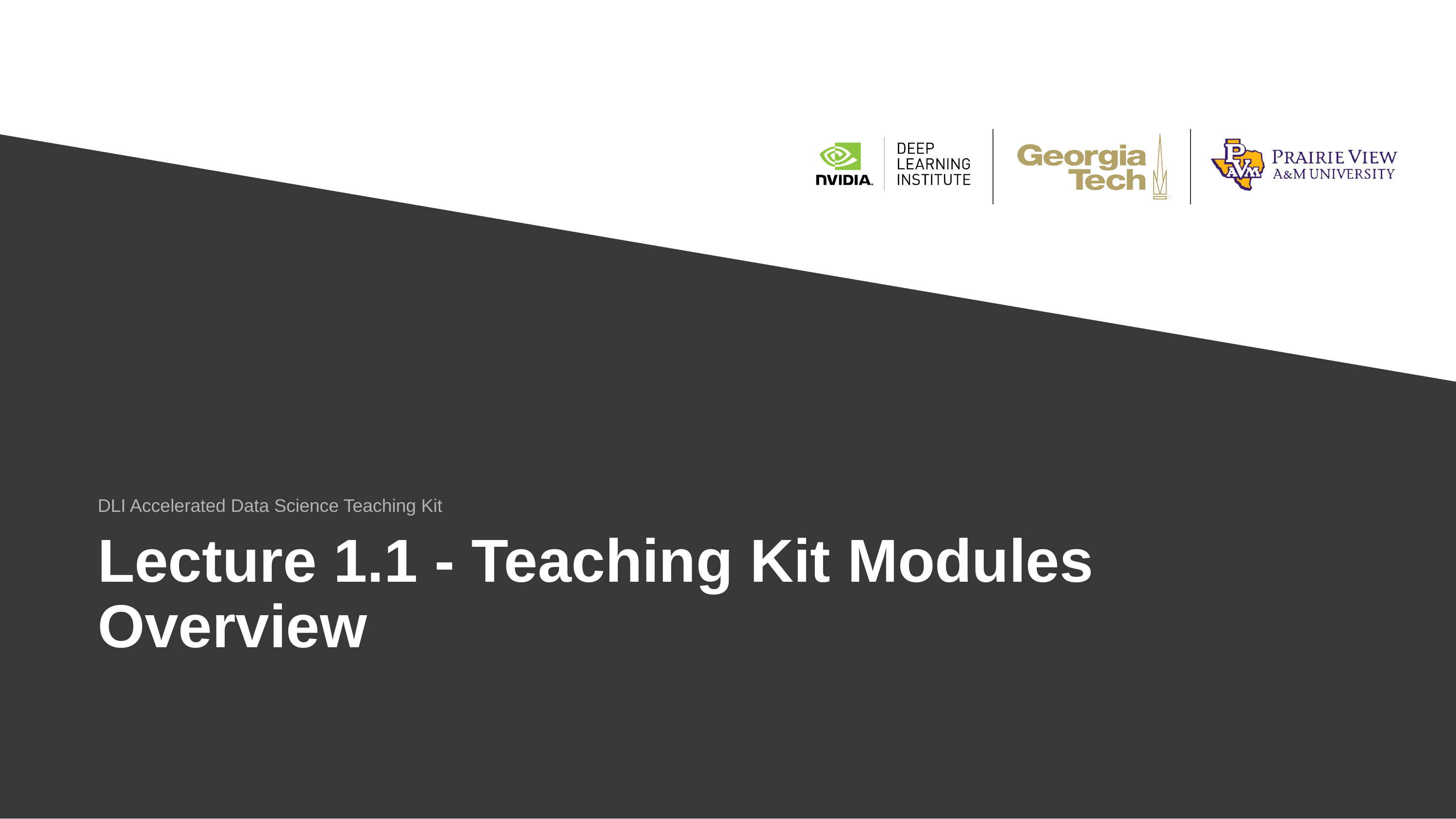

DLI Accelerated Data Science Teaching Kit
# Lecture 1.1 - Teaching Kit Modules Overview